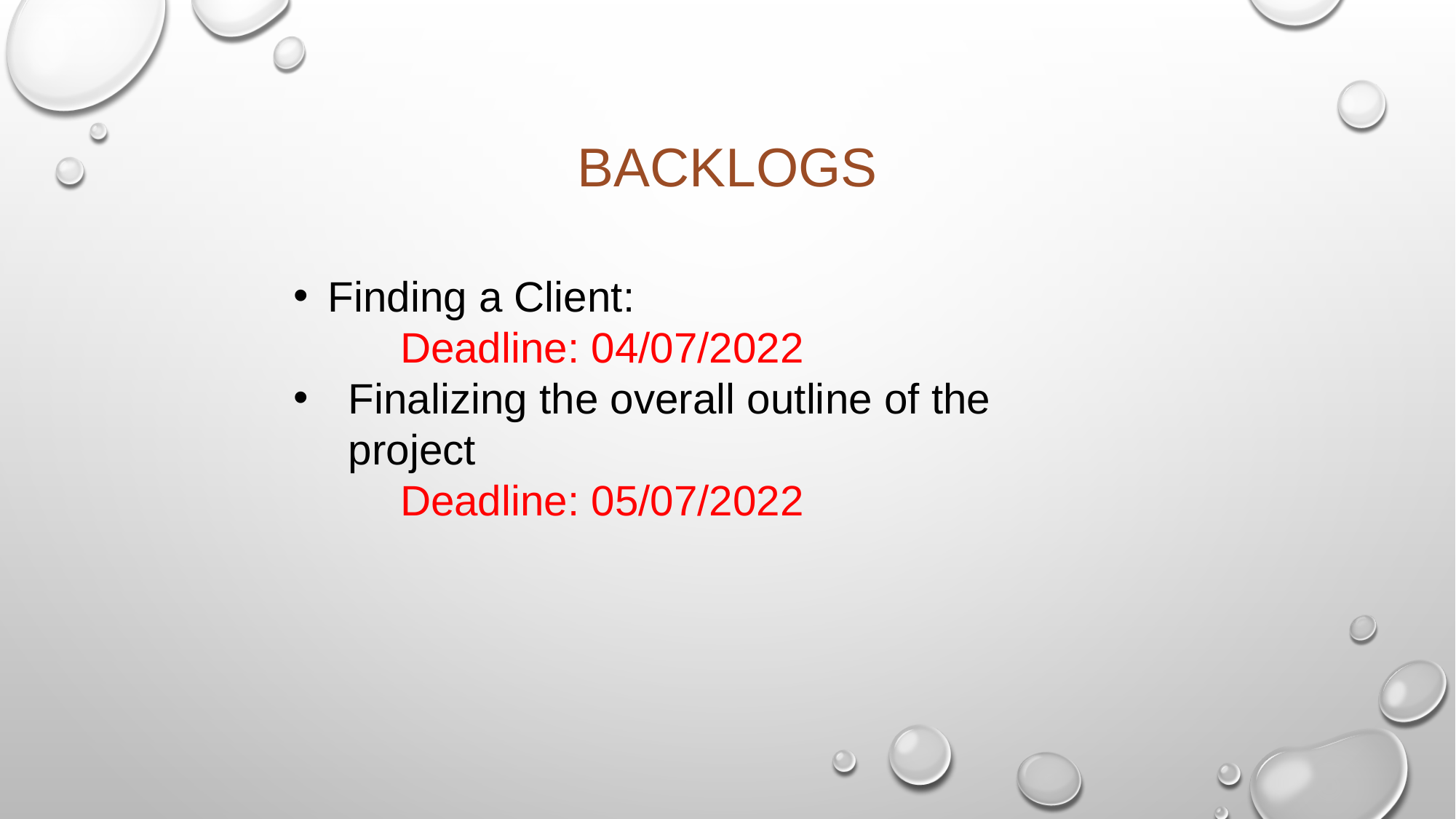

# Backlogs
Finding a Client:
         Deadline: 04/07/2022
Finalizing the overall outline of the project
         Deadline: 05/07/2022